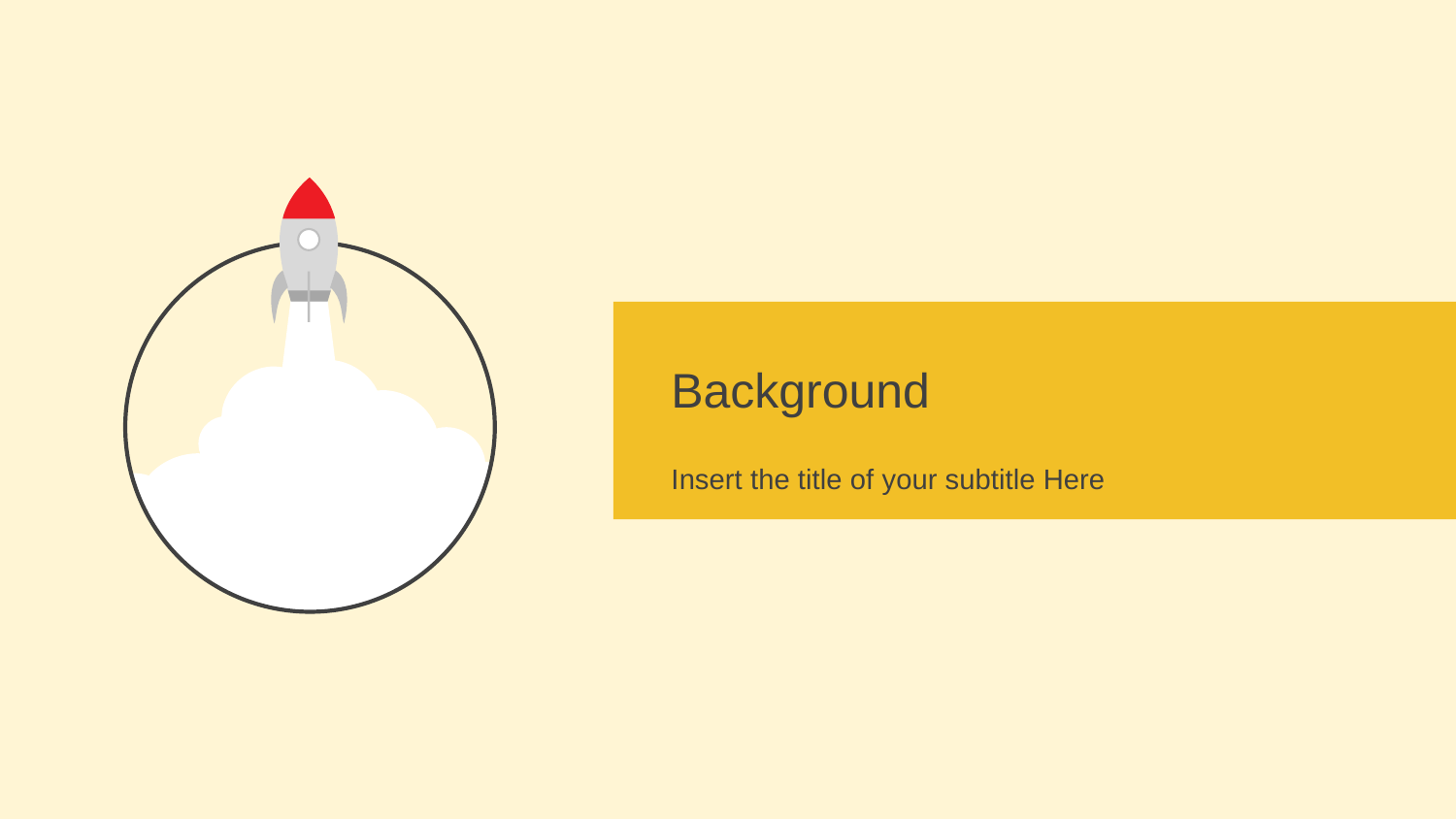

Background
Insert the title of your subtitle Here